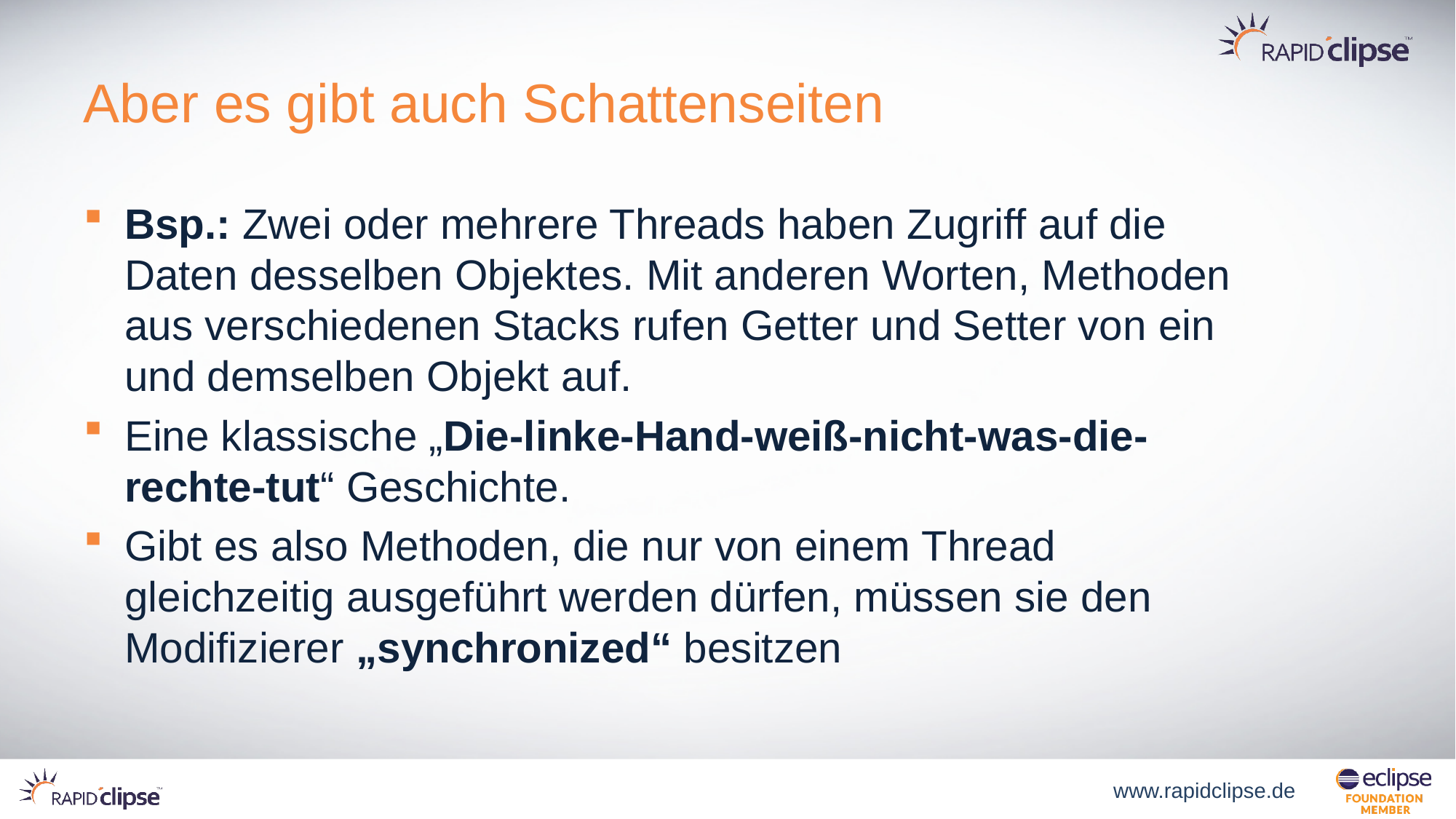

# Aber es gibt auch Schattenseiten
Bsp.: Zwei oder mehrere Threads haben Zugriff auf die Daten desselben Objektes. Mit anderen Worten, Methoden aus verschiedenen Stacks rufen Getter und Setter von ein und demselben Objekt auf.
Eine klassische „Die-linke-Hand-weiß-nicht-was-die-rechte-tut“ Geschichte.
Gibt es also Methoden, die nur von einem Thread gleichzeitig ausgeführt werden dürfen, müssen sie den Modifizierer „synchronized“ besitzen